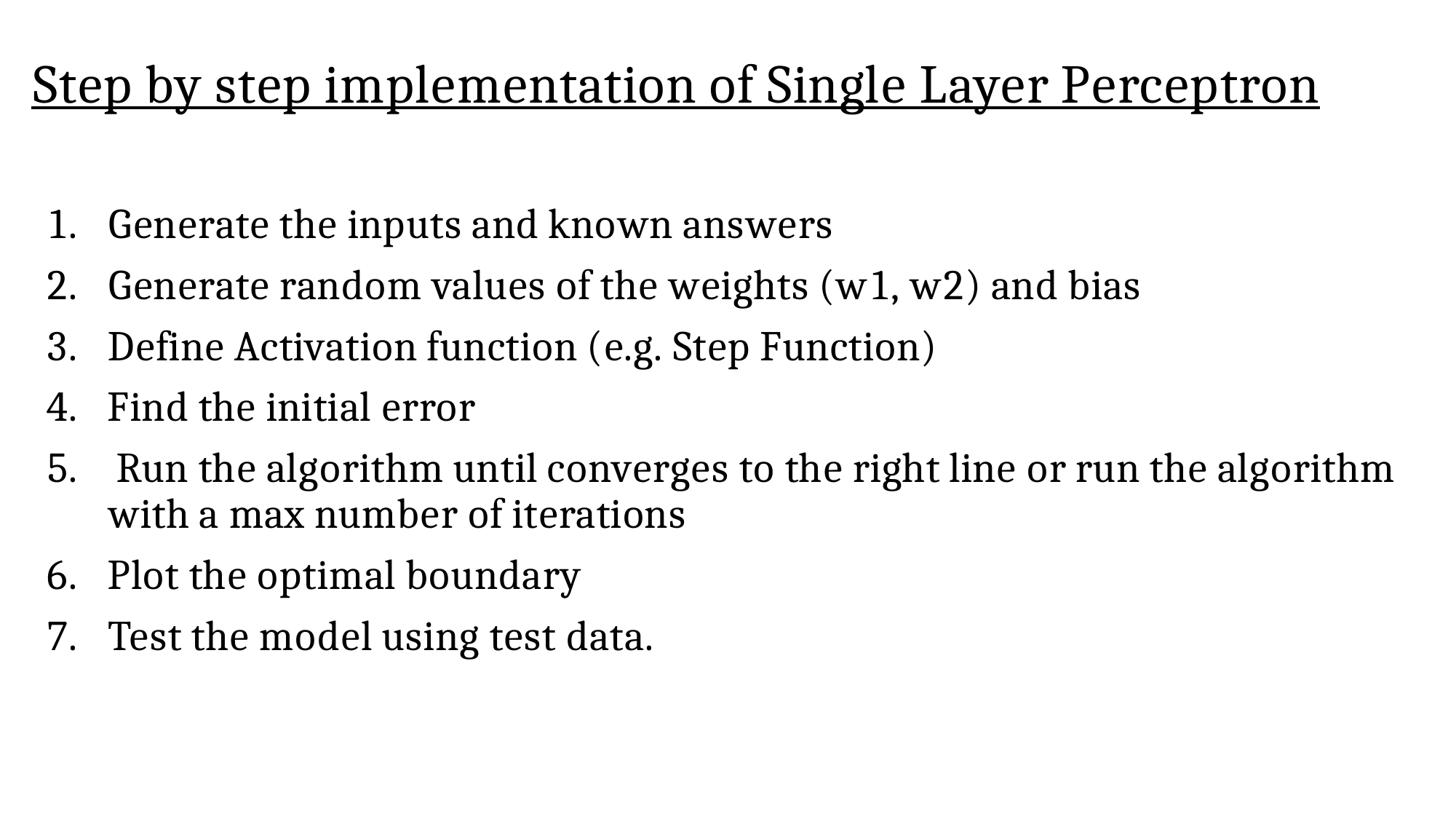

# Step by step implementation of Single Layer Perceptron
Generate the inputs and known answers
Generate random values of the weights (w1, w2) and bias
Define Activation function (e.g. Step Function)
Find the initial error
 Run the algorithm until converges to the right line or run the algorithm with a max number of iterations
Plot the optimal boundary
Test the model using test data.